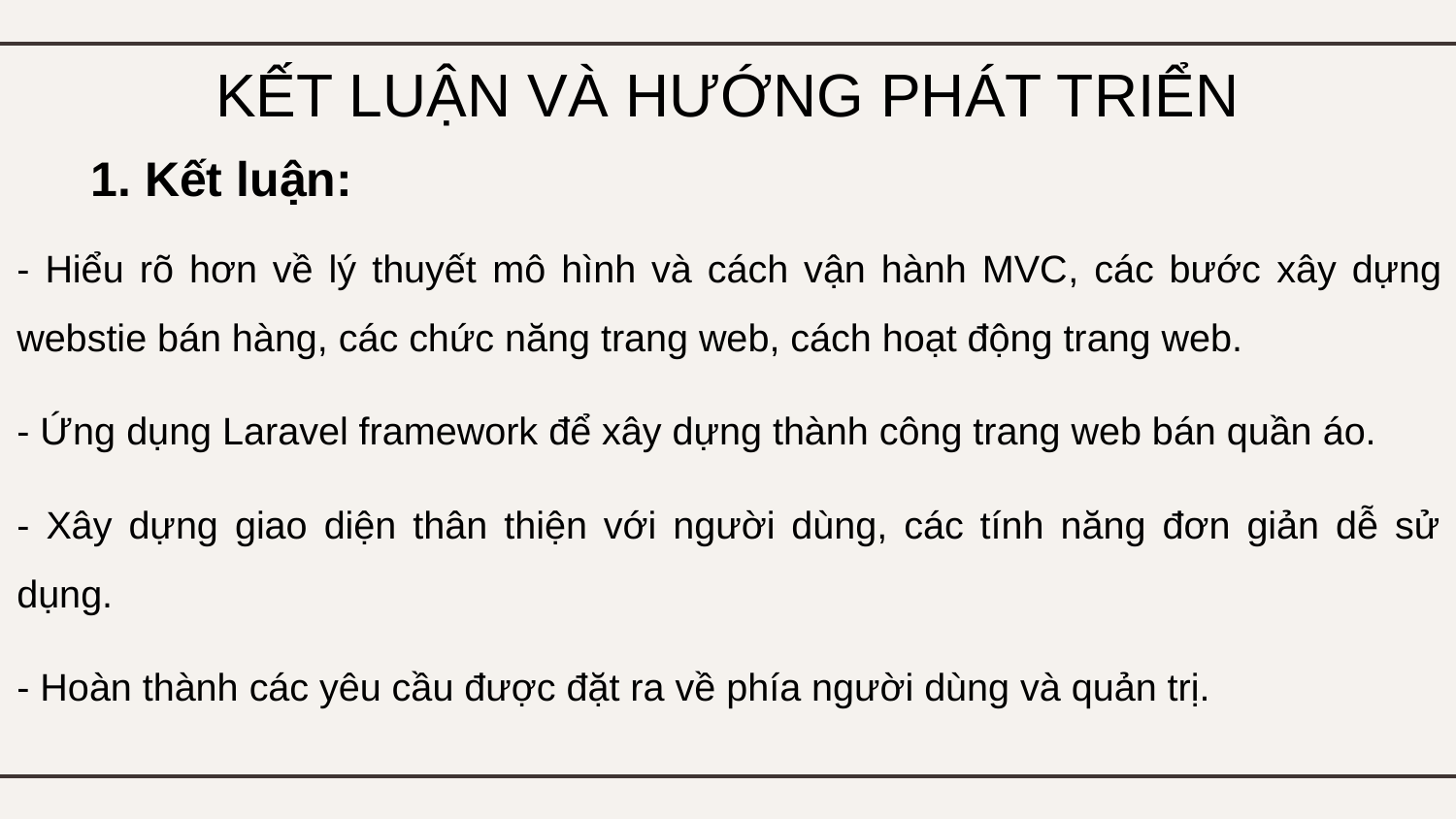

# KẾT LUẬN VÀ HƯỚNG PHÁT TRIỂN
1. Kết luận:
- Hiểu rõ hơn về lý thuyết mô hình và cách vận hành MVC, các bước xây dựng webstie bán hàng, các chức năng trang web, cách hoạt động trang web.
- Ứng dụng Laravel framework để xây dựng thành công trang web bán quần áo.
- Xây dựng giao diện thân thiện với người dùng, các tính năng đơn giản dễ sử dụng.
- Hoàn thành các yêu cầu được đặt ra về phía người dùng và quản trị.